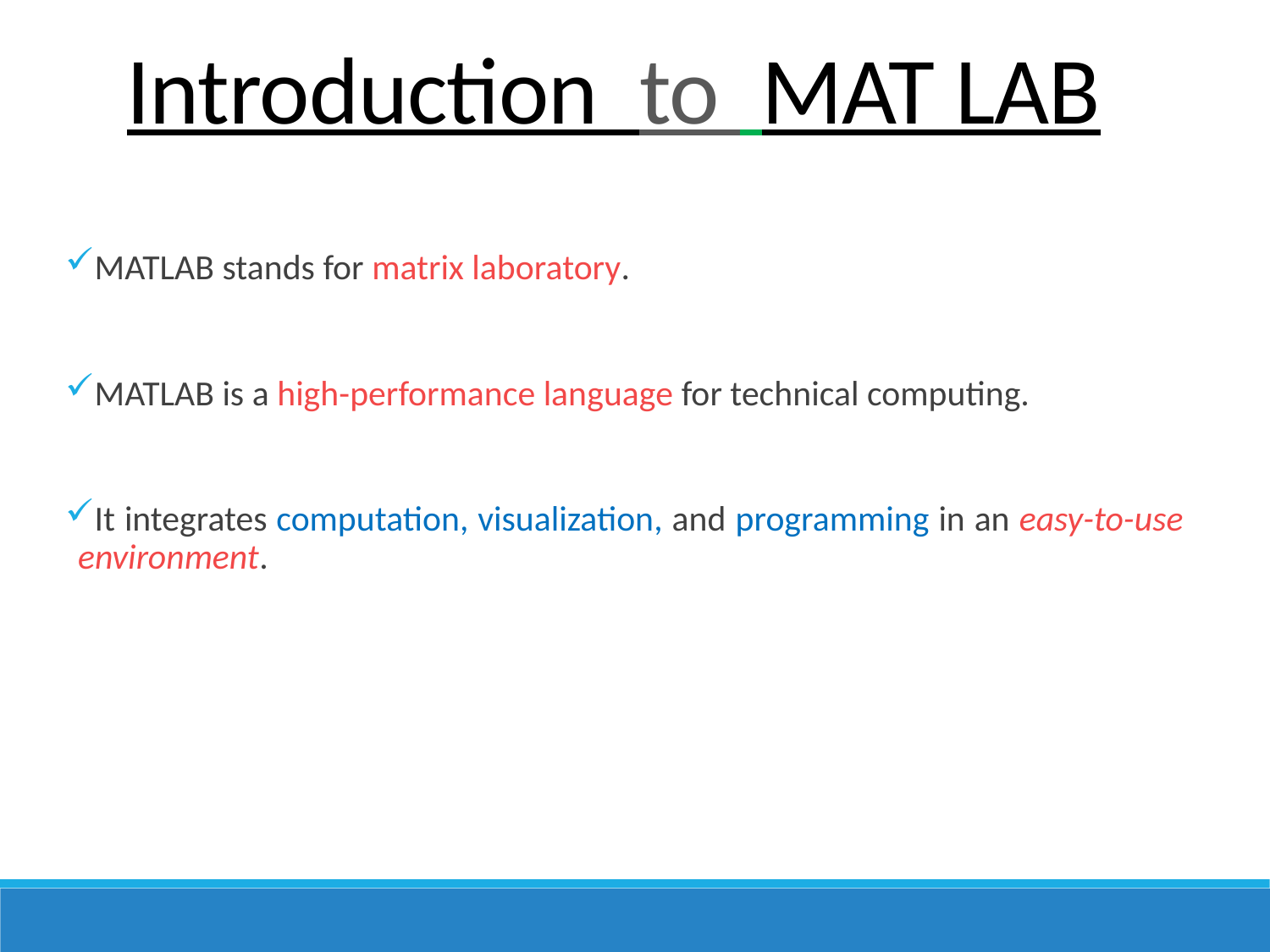

Introduction  to  MAT LAB
MATLAB stands for matrix laboratory.

MATLAB is a high-performance language for technical computing.

It integrates computation, visualization, and programming in an easy-to-use environment.